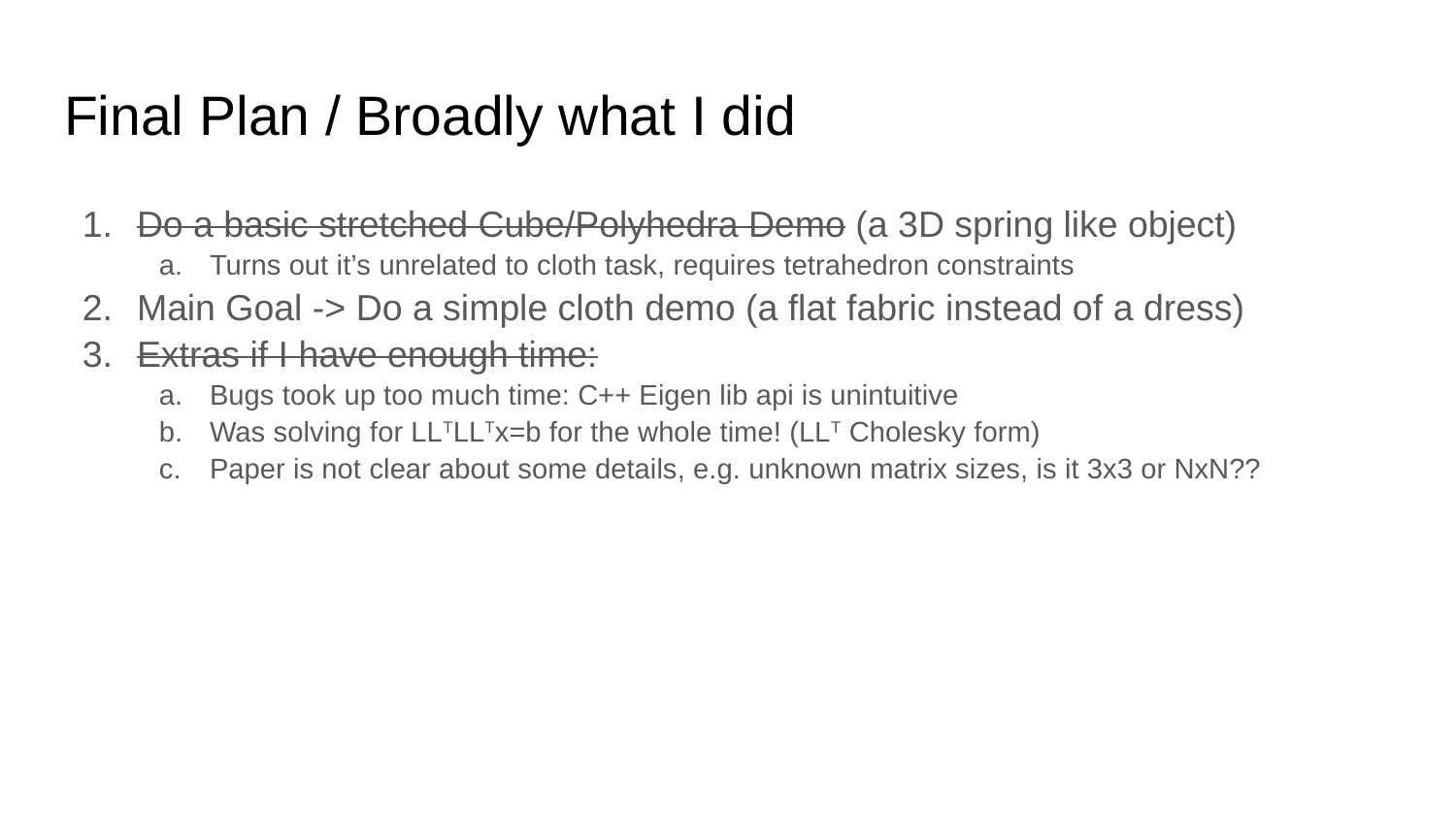

# Final Plan / Broadly what I did
Do a basic stretched Cube/Polyhedra Demo (a 3D spring like object)
Turns out it’s unrelated to cloth task, requires tetrahedron constraints
Main Goal -> Do a simple cloth demo (a flat fabric instead of a dress)
Extras if I have enough time:
Bugs took up too much time: C++ Eigen lib api is unintuitive
Was solving for LLTLLTx=b for the whole time! (LLT Cholesky form)
Paper is not clear about some details, e.g. unknown matrix sizes, is it 3x3 or NxN??